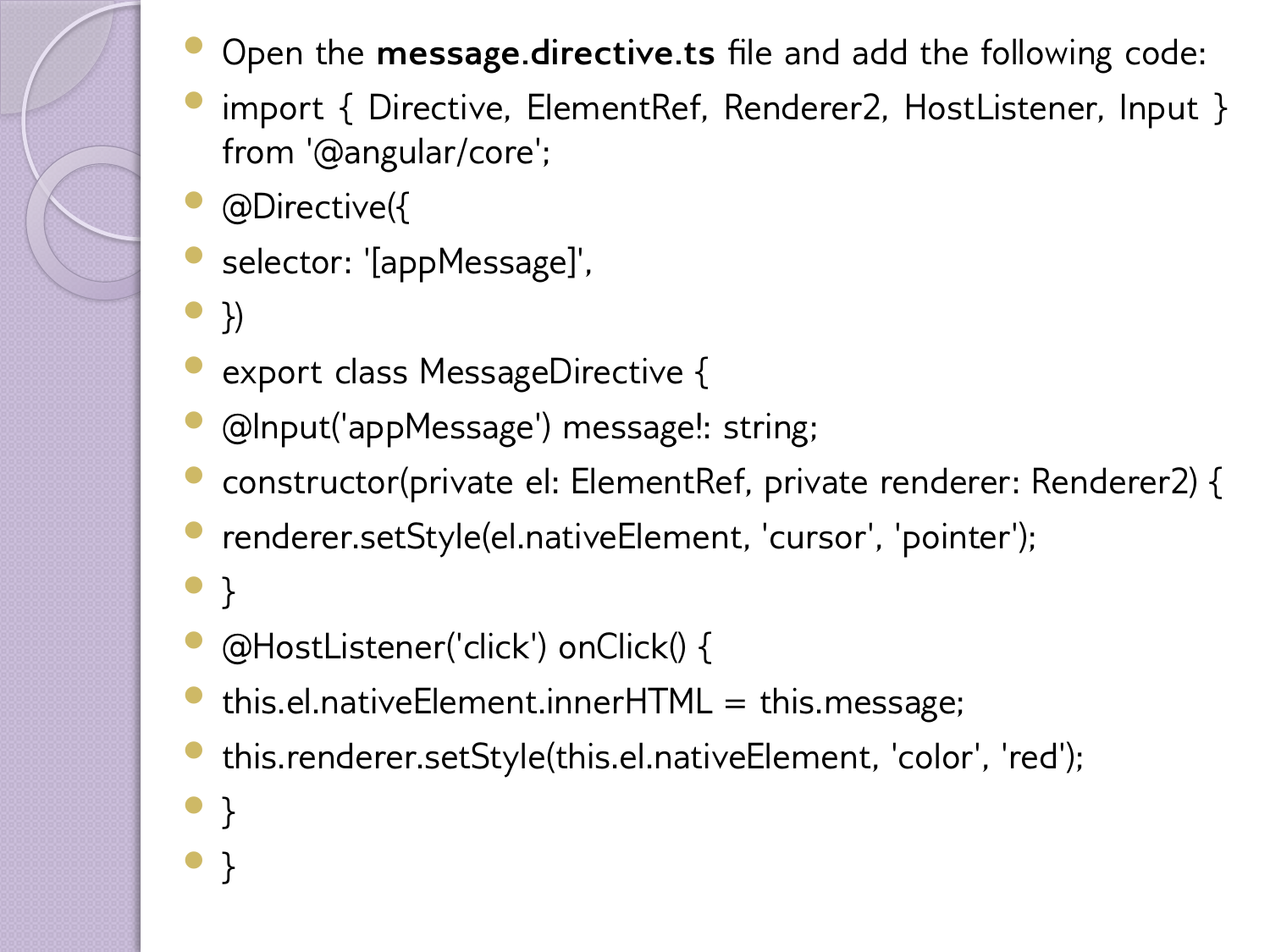

Open the message.directive.ts file and add the following code:
import { Directive, ElementRef, Renderer2, HostListener, Input } from '@angular/core';
@Directive({
selector: '[appMessage]',
})
export class MessageDirective {
@Input('appMessage') message!: string;
constructor(private el: ElementRef, private renderer: Renderer2) {
renderer.setStyle(el.nativeElement, 'cursor', 'pointer');
}
@HostListener('click') onClick() {
this.el.nativeElement.innerHTML = this.message;
this.renderer.setStyle(this.el.nativeElement, 'color', 'red');
}
}